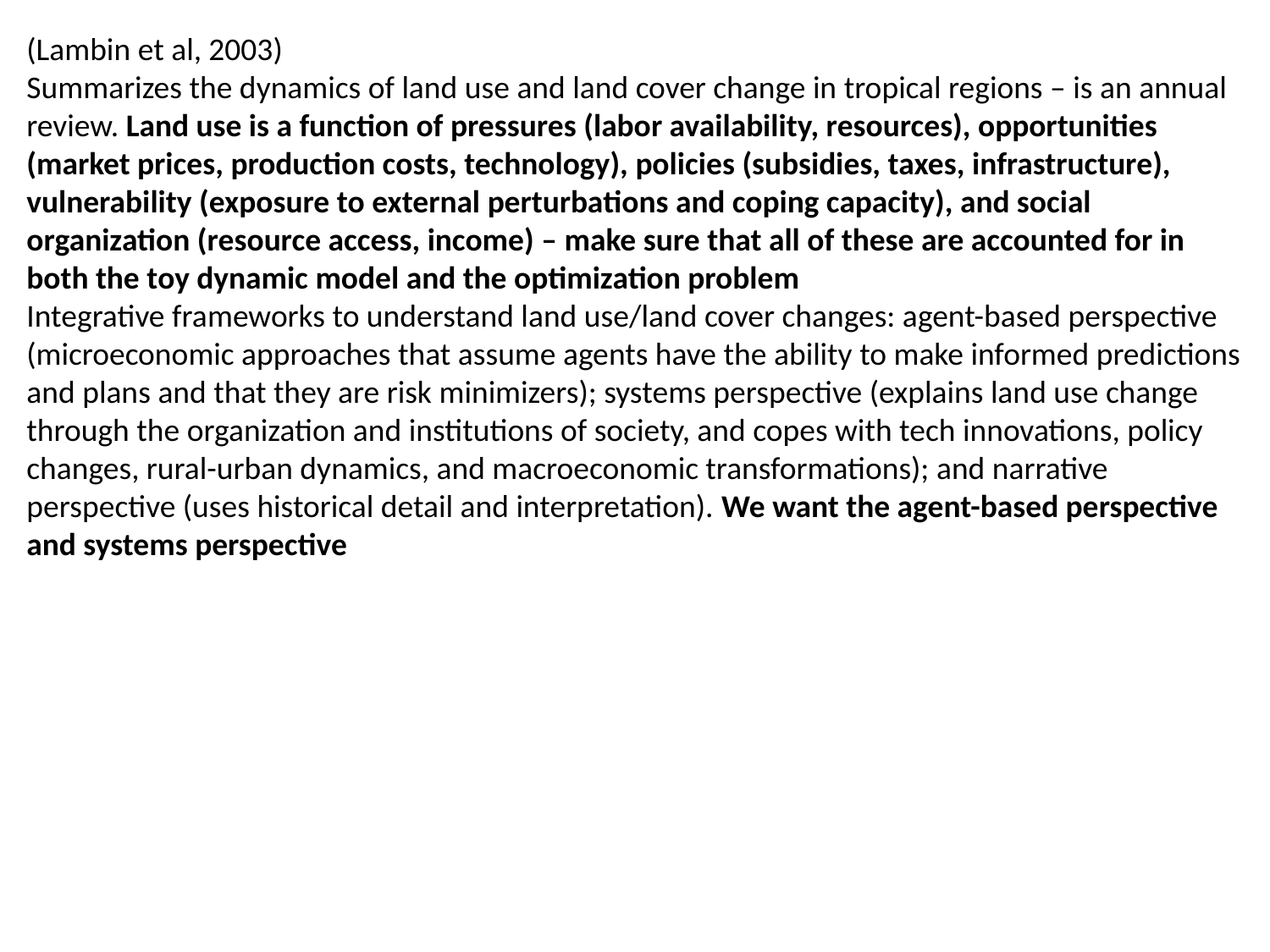

(Lambin et al, 2003)
Summarizes the dynamics of land use and land cover change in tropical regions – is an annual review. Land use is a function of pressures (labor availability, resources), opportunities (market prices, production costs, technology), policies (subsidies, taxes, infrastructure), vulnerability (exposure to external perturbations and coping capacity), and social organization (resource access, income) – make sure that all of these are accounted for in both the toy dynamic model and the optimization problem
Integrative frameworks to understand land use/land cover changes: agent-based perspective (microeconomic approaches that assume agents have the ability to make informed predictions and plans and that they are risk minimizers); systems perspective (explains land use change through the organization and institutions of society, and copes with tech innovations, policy changes, rural-urban dynamics, and macroeconomic transformations); and narrative perspective (uses historical detail and interpretation). We want the agent-based perspective and systems perspective